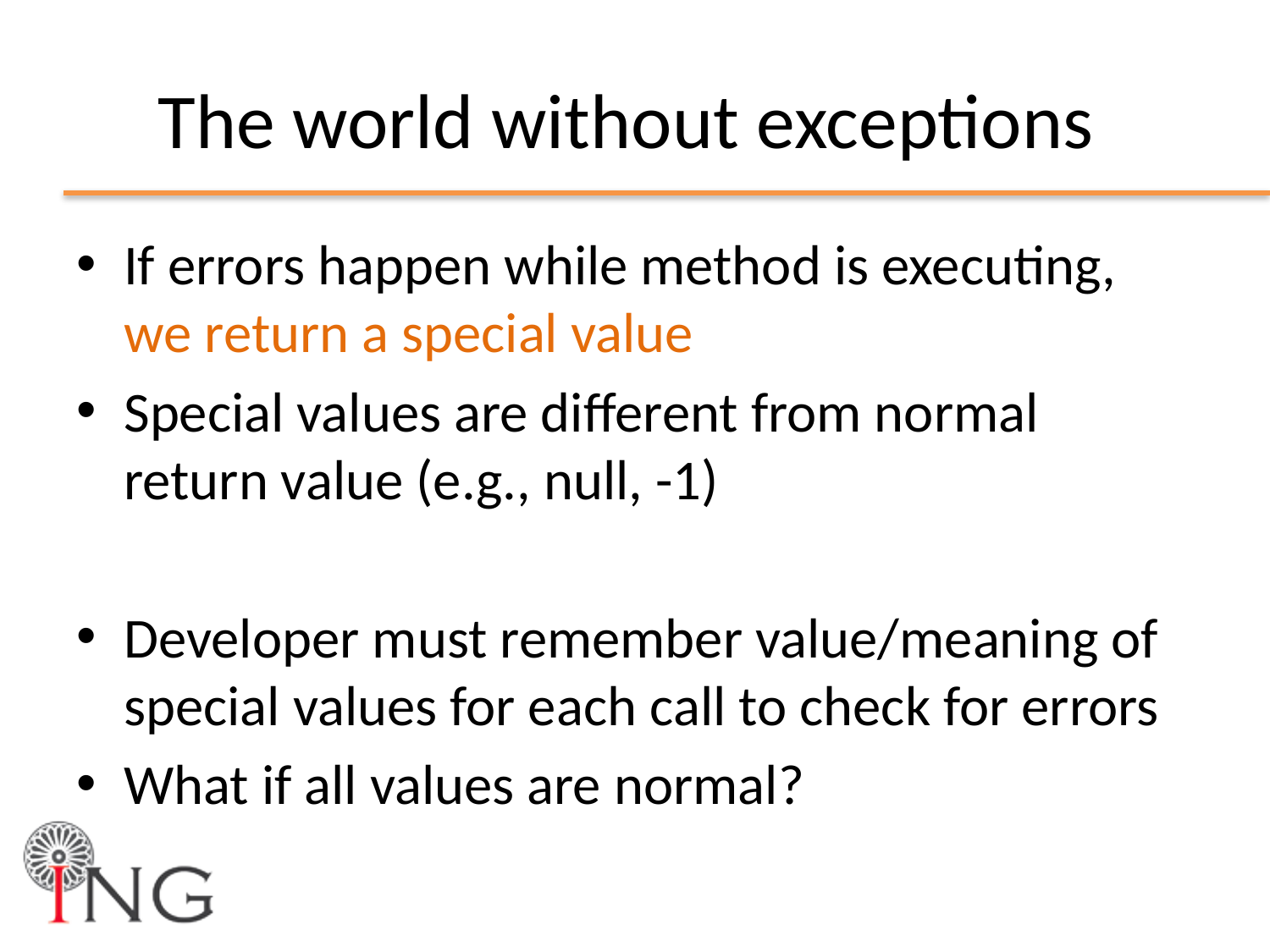

# The world without exceptions
If errors happen while method is executing, we return a special value
Special values are different from normal return value (e.g., null, -1)

Developer must remember value/meaning of special values for each call to check for errors
What if all values are normal?